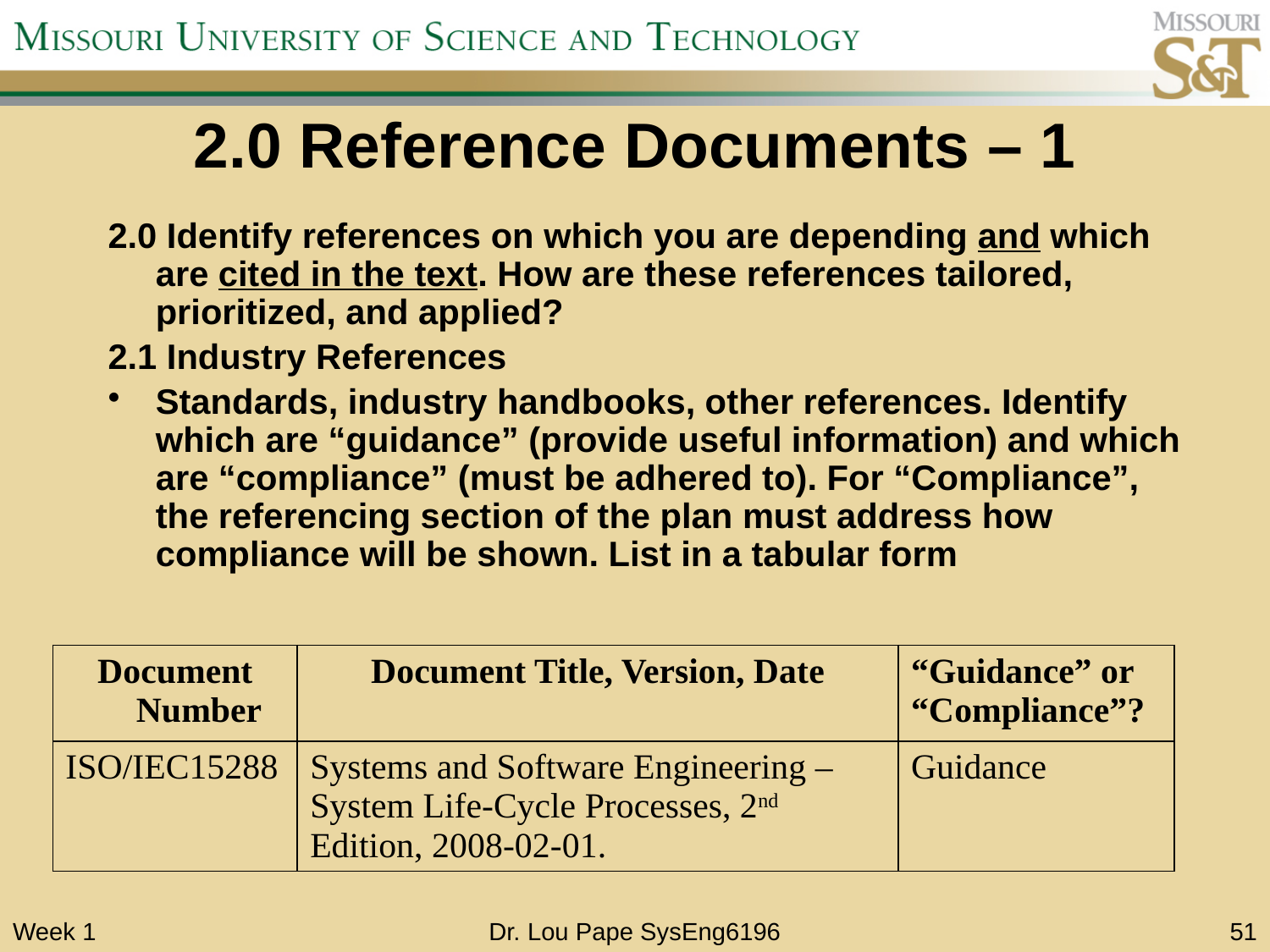

# 2.0 Reference Documents – 1
2.0 Identify references on which you are depending and which are cited in the text. How are these references tailored, prioritized, and applied?
2.1 Industry References
Standards, industry handbooks, other references. Identify which are “guidance” (provide useful information) and which are “compliance” (must be adhered to). For “Compliance”, the referencing section of the plan must address how compliance will be shown. List in a tabular form
| Document Number | Document Title, Version, Date | “Guidance” or “Compliance”? |
| --- | --- | --- |
| ISO/IEC15288 | Systems and Software Engineering – System Life-Cycle Processes, 2nd Edition, 2008-02-01. | Guidance |
Week 1
Dr. Lou Pape SysEng6196
51